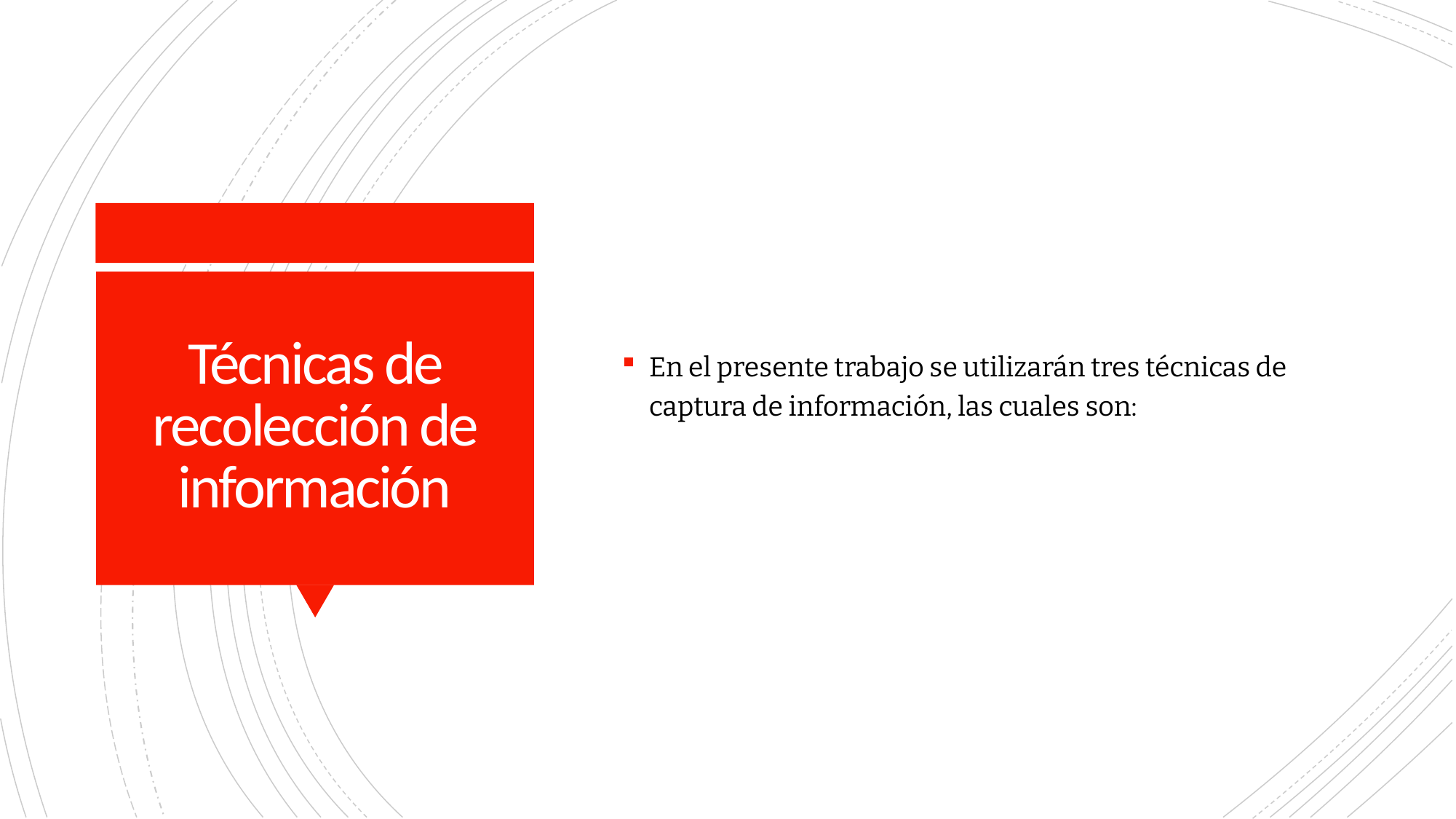

En el presente trabajo se utilizarán tres técnicas de captura de información, las cuales son:

# Técnicas de recolección de información